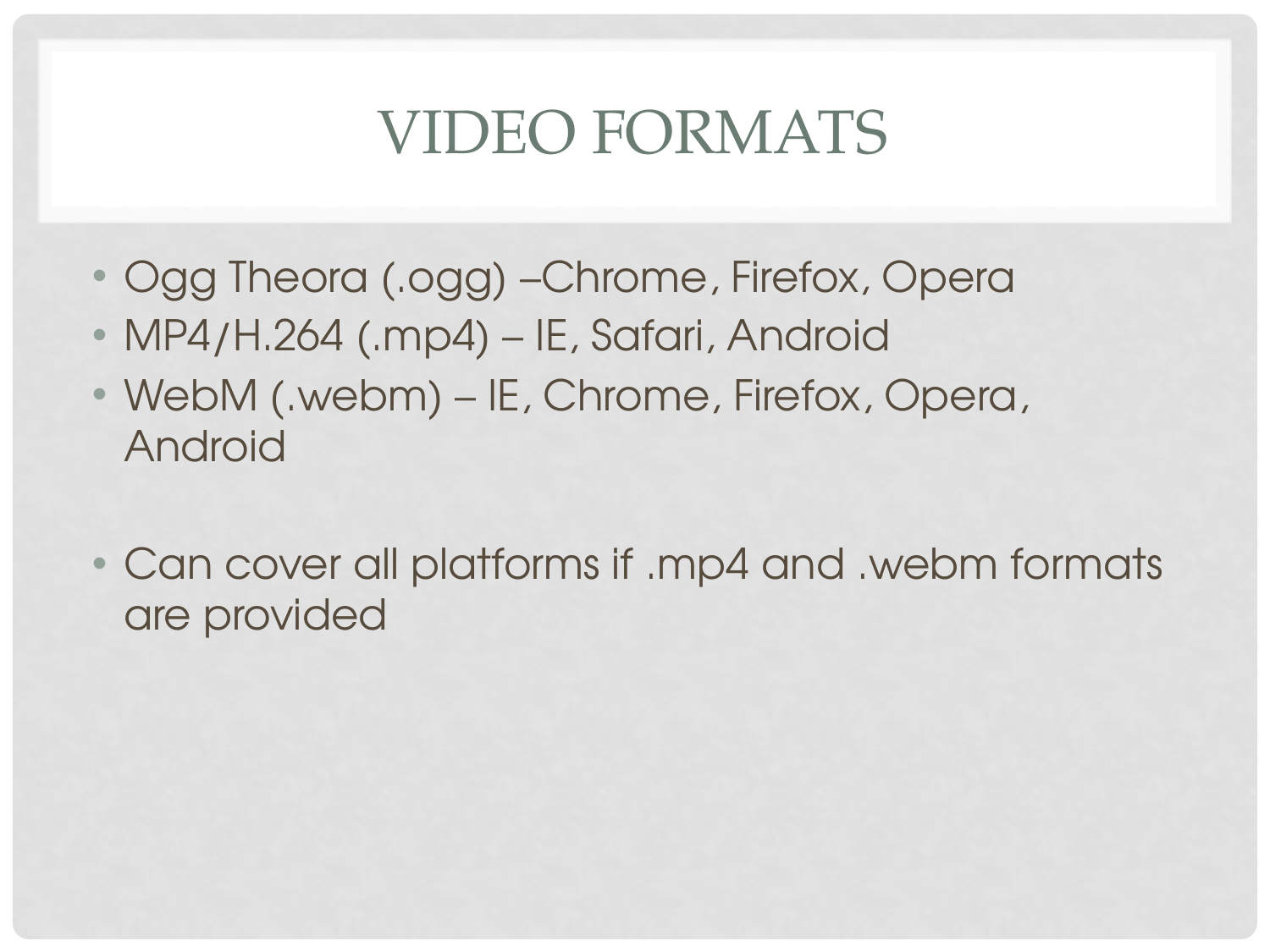

# Video formats
Ogg Theora (.ogg) –Chrome, Firefox, Opera
MP4/H.264 (.mp4) – IE, Safari, Android
WebM (.webm) – IE, Chrome, Firefox, Opera, Android

Can cover all platforms if .mp4 and .webm formats are provided